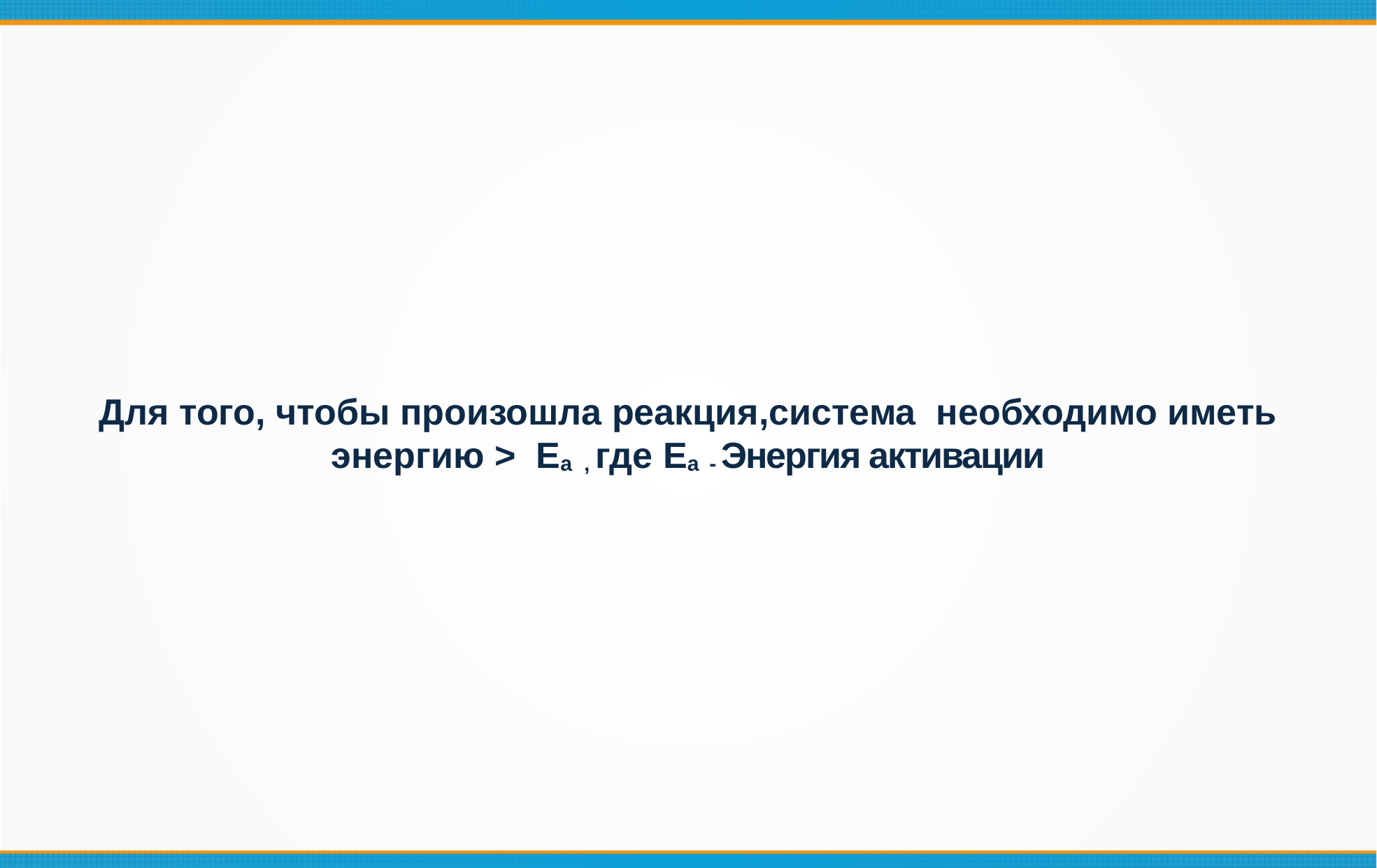

Для того, чтобы произошла реакция,система  необходимо иметь энергию >  Ea  , где Ea  - Энергия активации